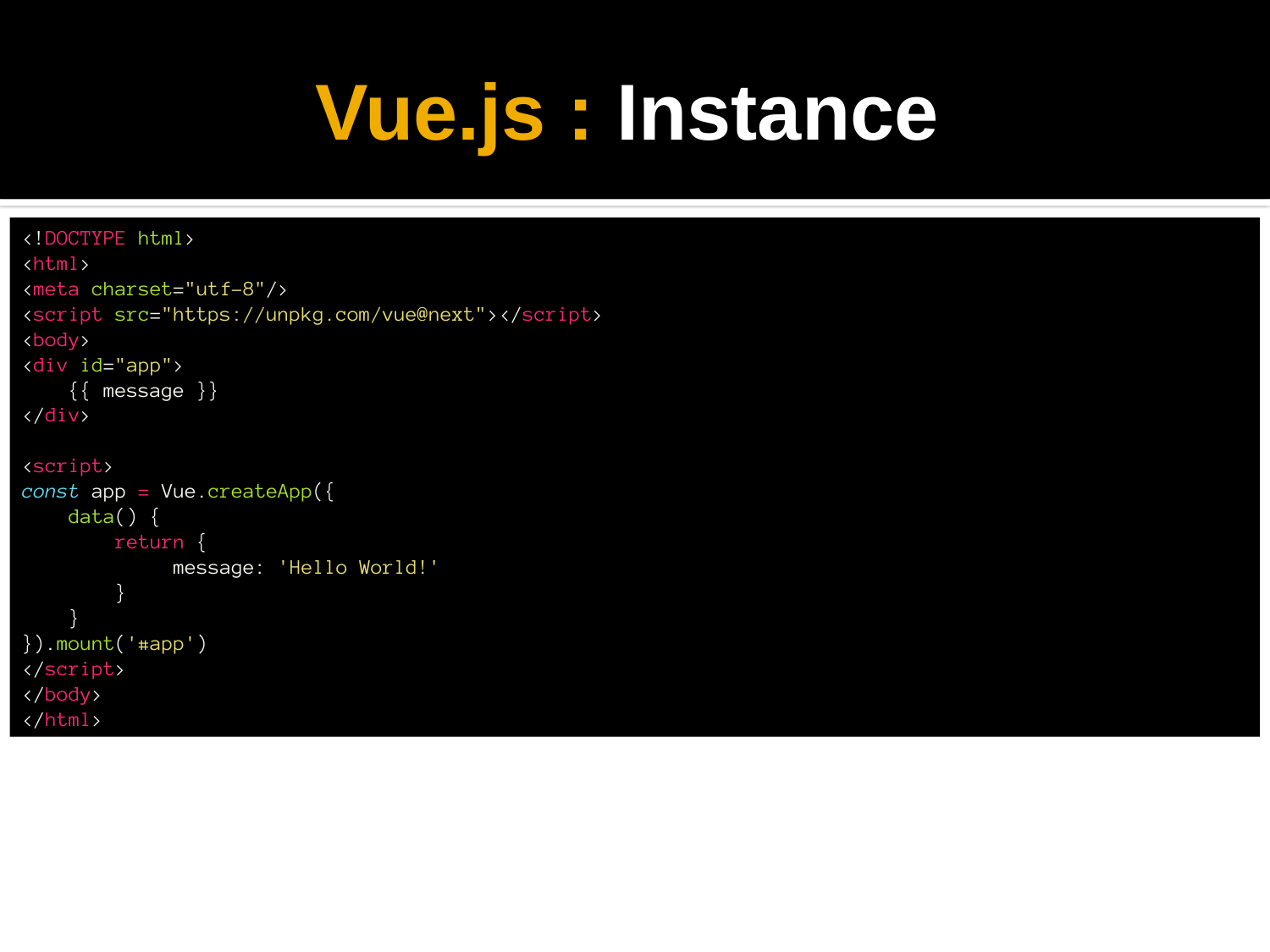

# Vue.js : Instance
<!DOCTYPE html>
<html>
<meta charset="utf-8"/>
<script src="https://unpkg.com/vue@next"></script>
<body>
<div id="app">
    {{ message }}
</div>

<script>
const app = Vue.createApp({
    data() {
        return {
             message: 'Hello World!'
        }
    }
}).mount('#app')
</script>
</body>
</html>​